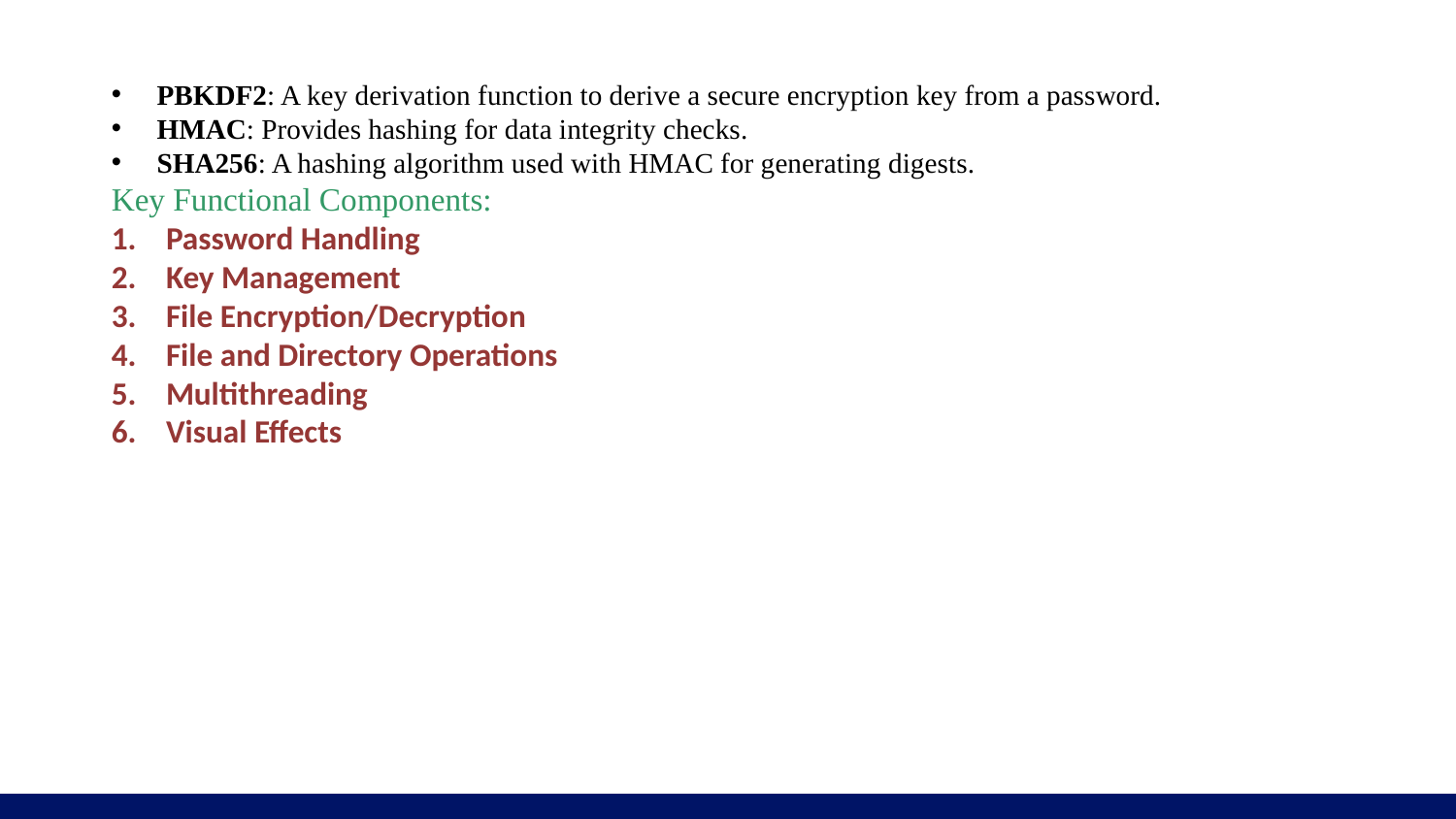

PBKDF2: A key derivation function to derive a secure encryption key from a password.
HMAC: Provides hashing for data integrity checks.
SHA256: A hashing algorithm used with HMAC for generating digests.
Key Functional Components:
Password Handling
Key Management
File Encryption/Decryption
File and Directory Operations
Multithreading
Visual Effects